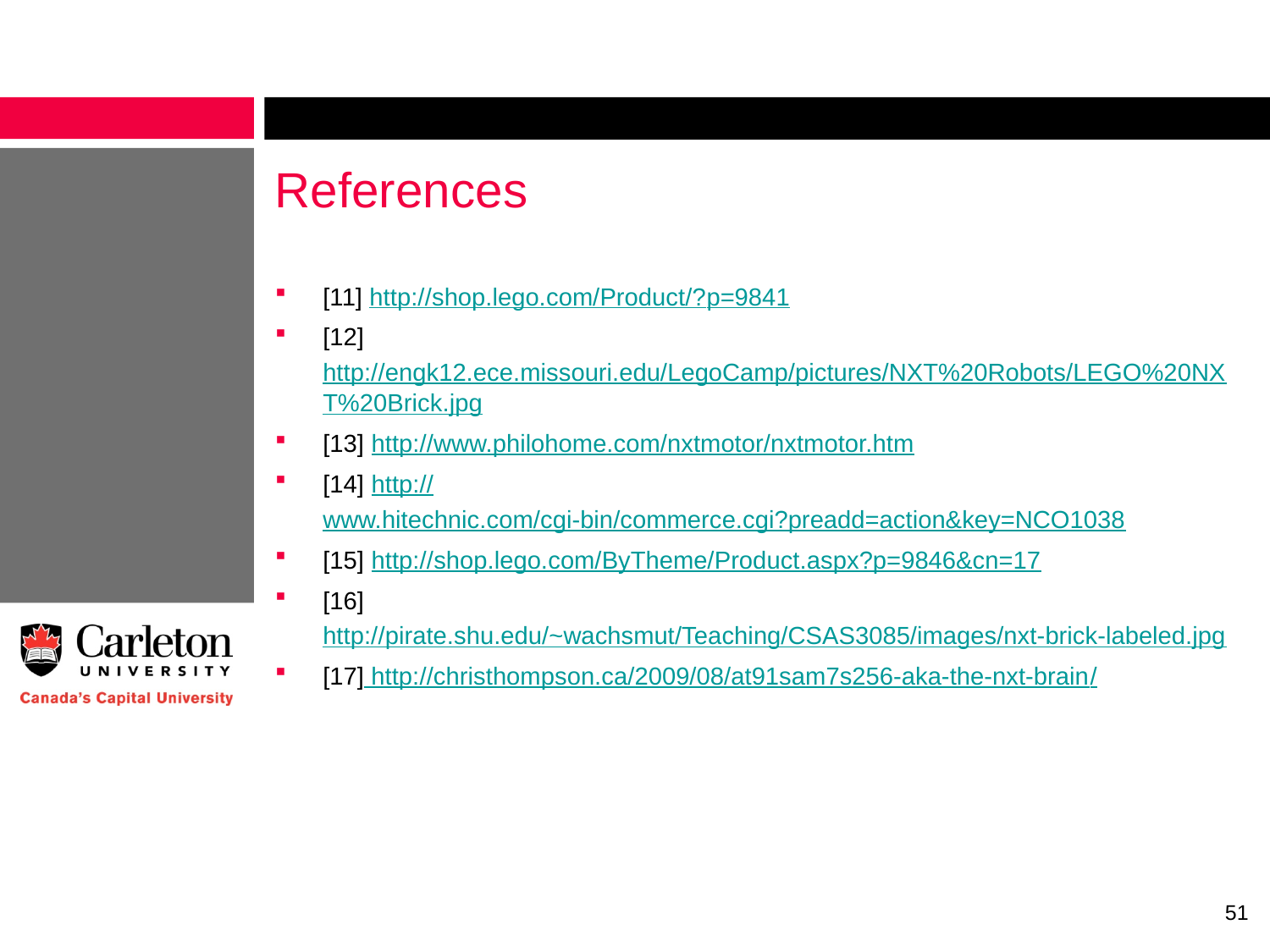

# References
[11] http://shop.lego.com/Product/?p=9841
[12] http://engk12.ece.missouri.edu/LegoCamp/pictures/NXT%20Robots/LEGO%20NXT%20Brick.jpg
[13] http://www.philohome.com/nxtmotor/nxtmotor.htm
[14] http://www.hitechnic.com/cgi-bin/commerce.cgi?preadd=action&key=NCO1038
[15] http://shop.lego.com/ByTheme/Product.aspx?p=9846&cn=17
[16] http://pirate.shu.edu/~wachsmut/Teaching/CSAS3085/images/nxt-brick-labeled.jpg
[17] http://christhompson.ca/2009/08/at91sam7s256-aka-the-nxt-brain/

51